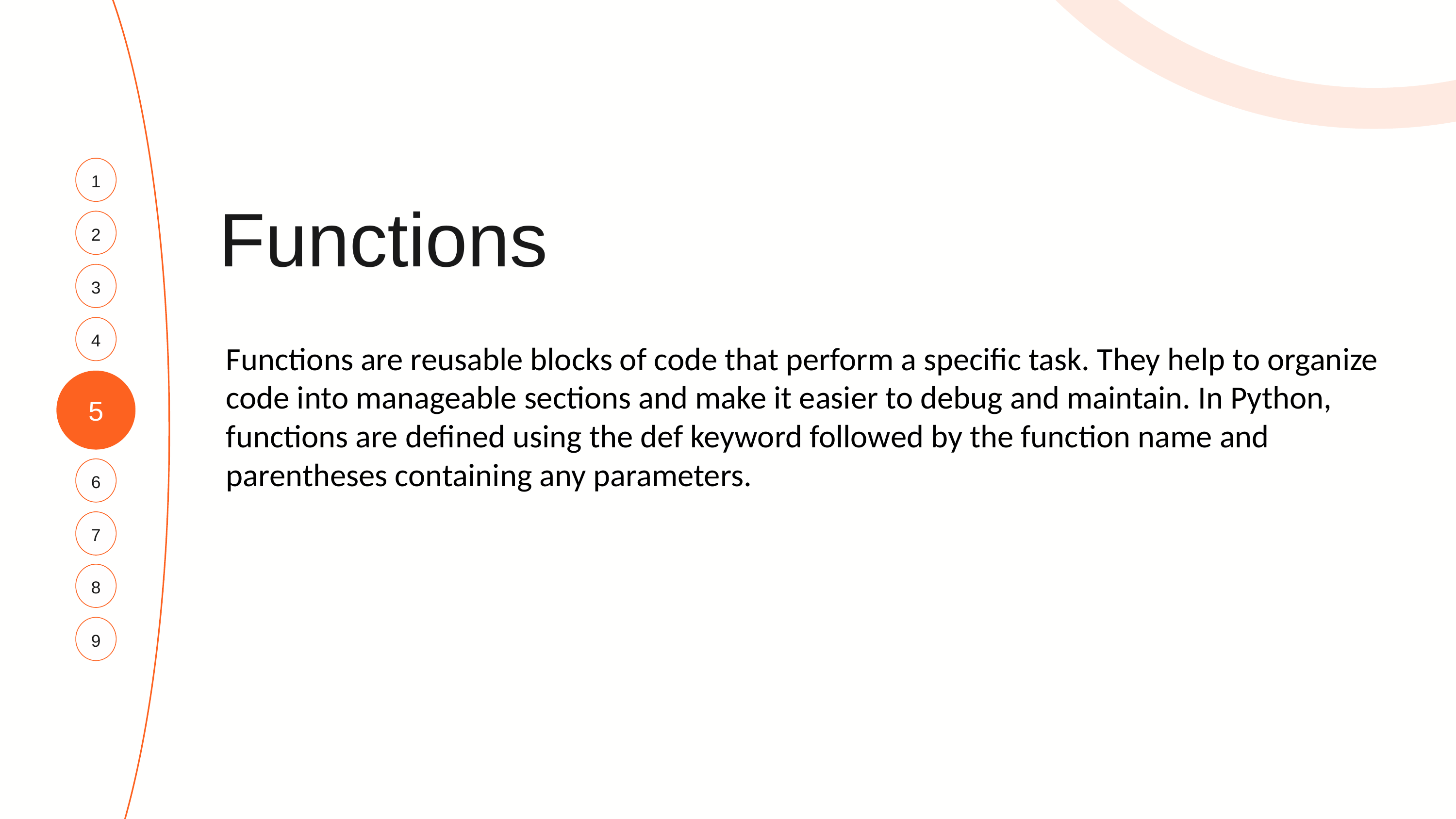

1
Functions

2

3

4
Functions are reusable blocks of code that perform a specific task. They help to organize code into manageable sections and make it easier to debug and maintain. In Python, functions are defined using the def keyword followed by the function name and parentheses containing any parameters.

5

6

7

8

9